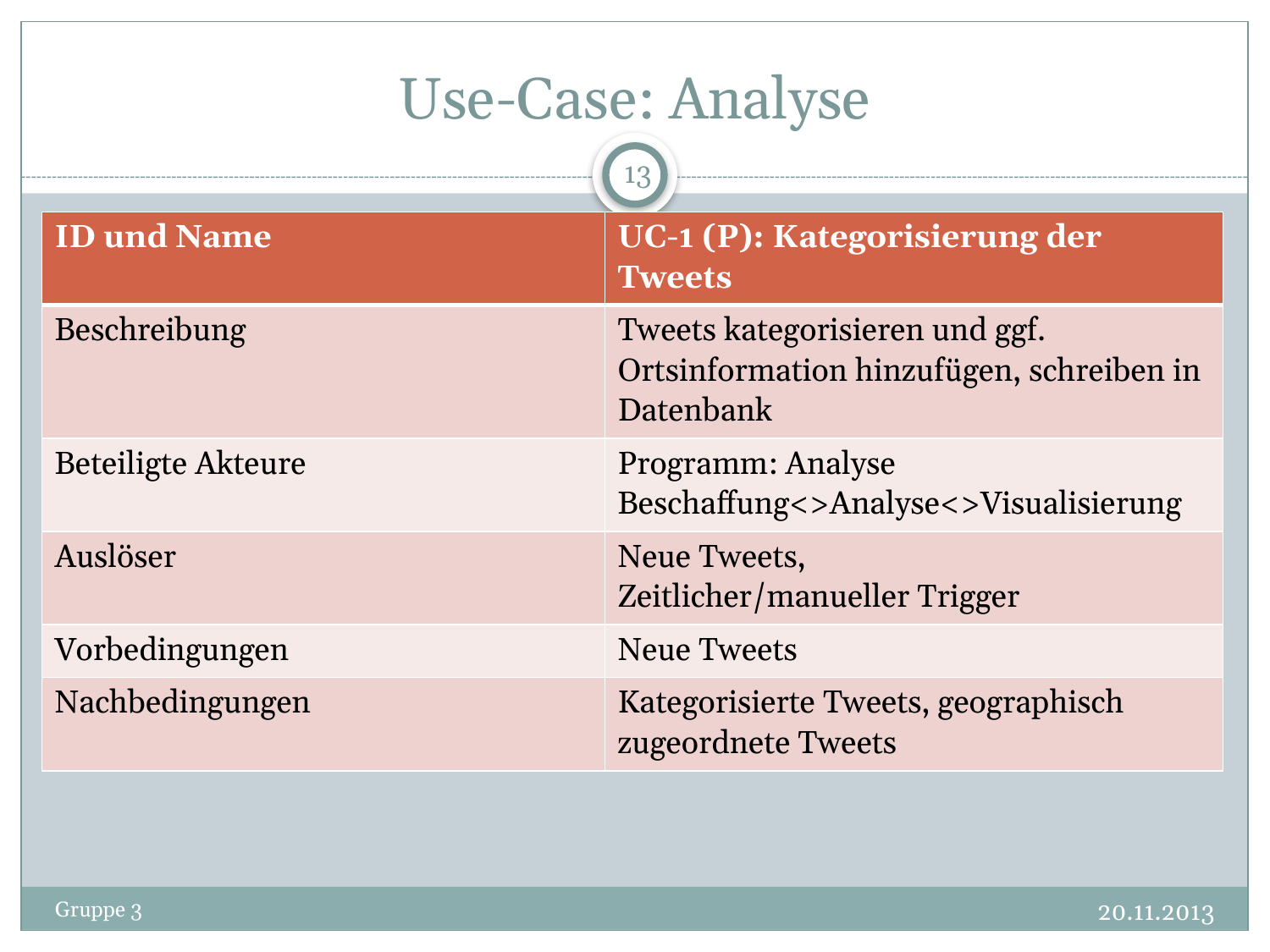

# Use-Case: Analyse
13
| ID und Name | UC-1 (P): Kategorisierung der Tweets |
| --- | --- |
| Beschreibung | Tweets kategorisieren und ggf. Ortsinformation hinzufügen, schreiben in Datenbank |
| Beteiligte Akteure | Programm: Analyse Beschaffung<>Analyse<>Visualisierung |
| Auslöser | Neue Tweets, Zeitlicher/manueller Trigger |
| Vorbedingungen | Neue Tweets |
| Nachbedingungen | Kategorisierte Tweets, geographisch zugeordnete Tweets |
20.11.2013
Gruppe 3